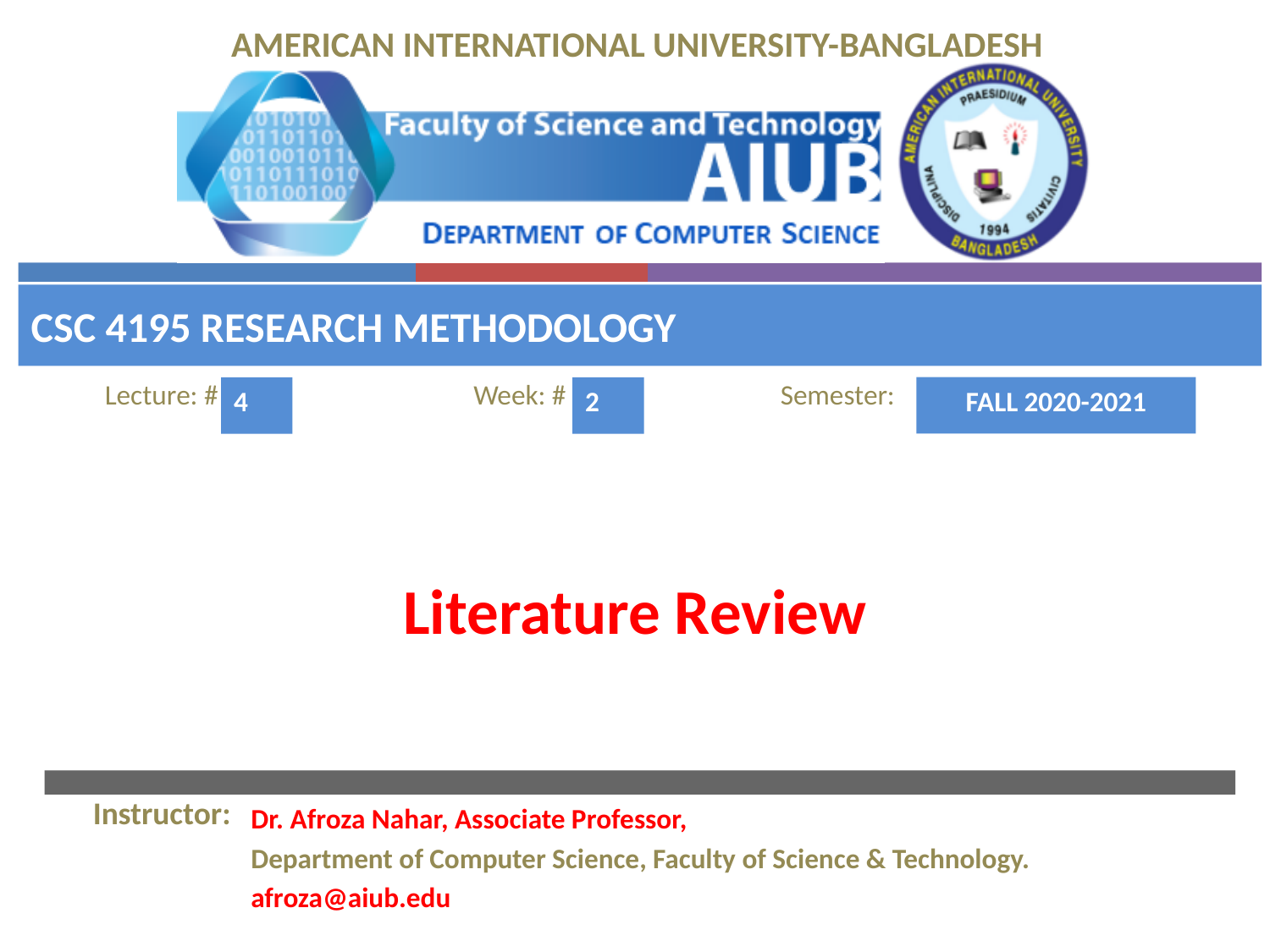

CSC 4195 Research Methodology
FALL 2020-2021
4
2
# Literature Review
Dr. Afroza Nahar, Associate Professor,
Department of Computer Science, Faculty of Science & Technology.
afroza@aiub.edu